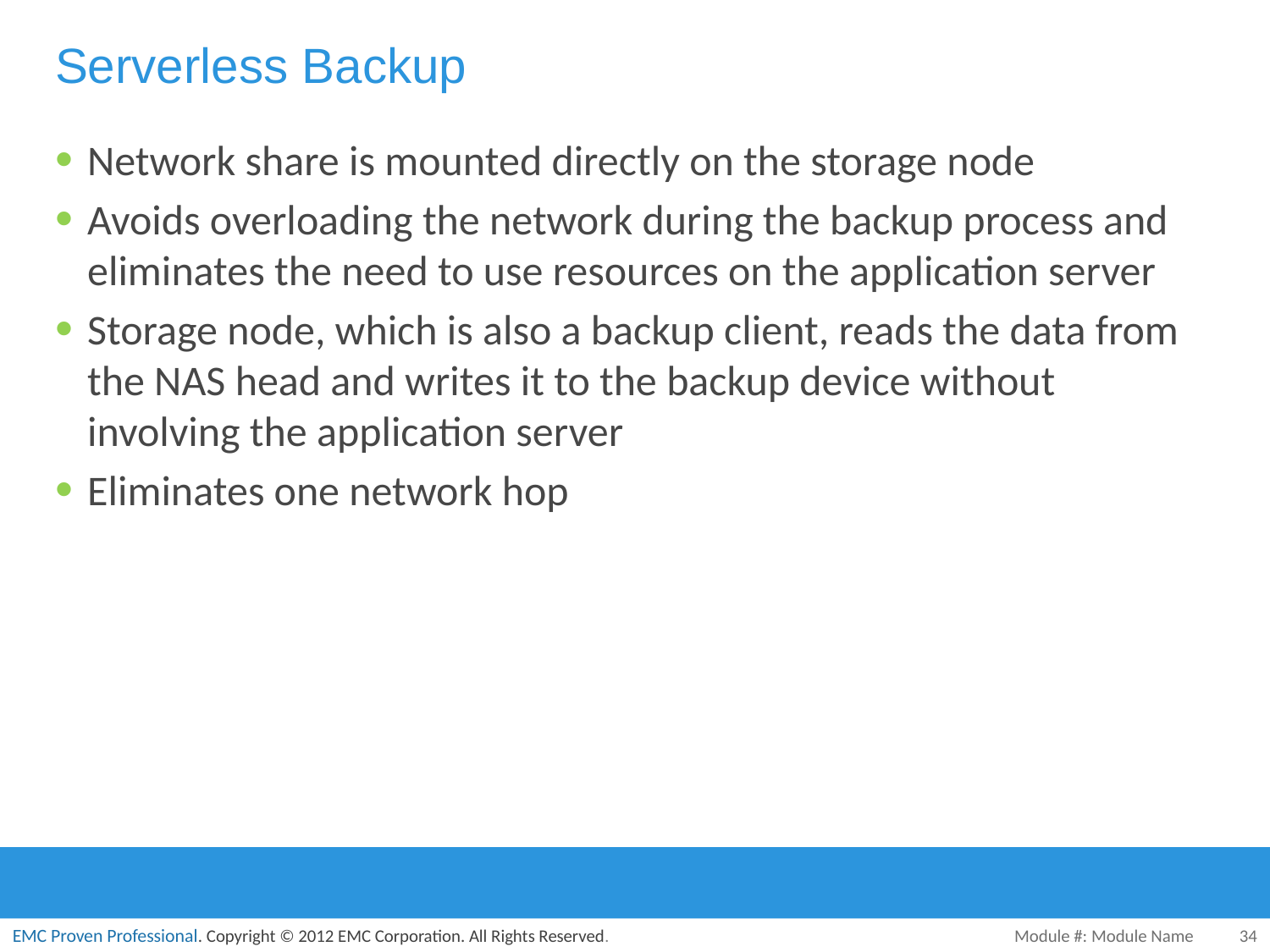

# Serverless Backup
Network share is mounted directly on the storage node
Avoids overloading the network during the backup process and eliminates the need to use resources on the application server
Storage node, which is also a backup client, reads the data from the NAS head and writes it to the backup device without involving the application server
Eliminates one network hop
Module #: Module Name
34